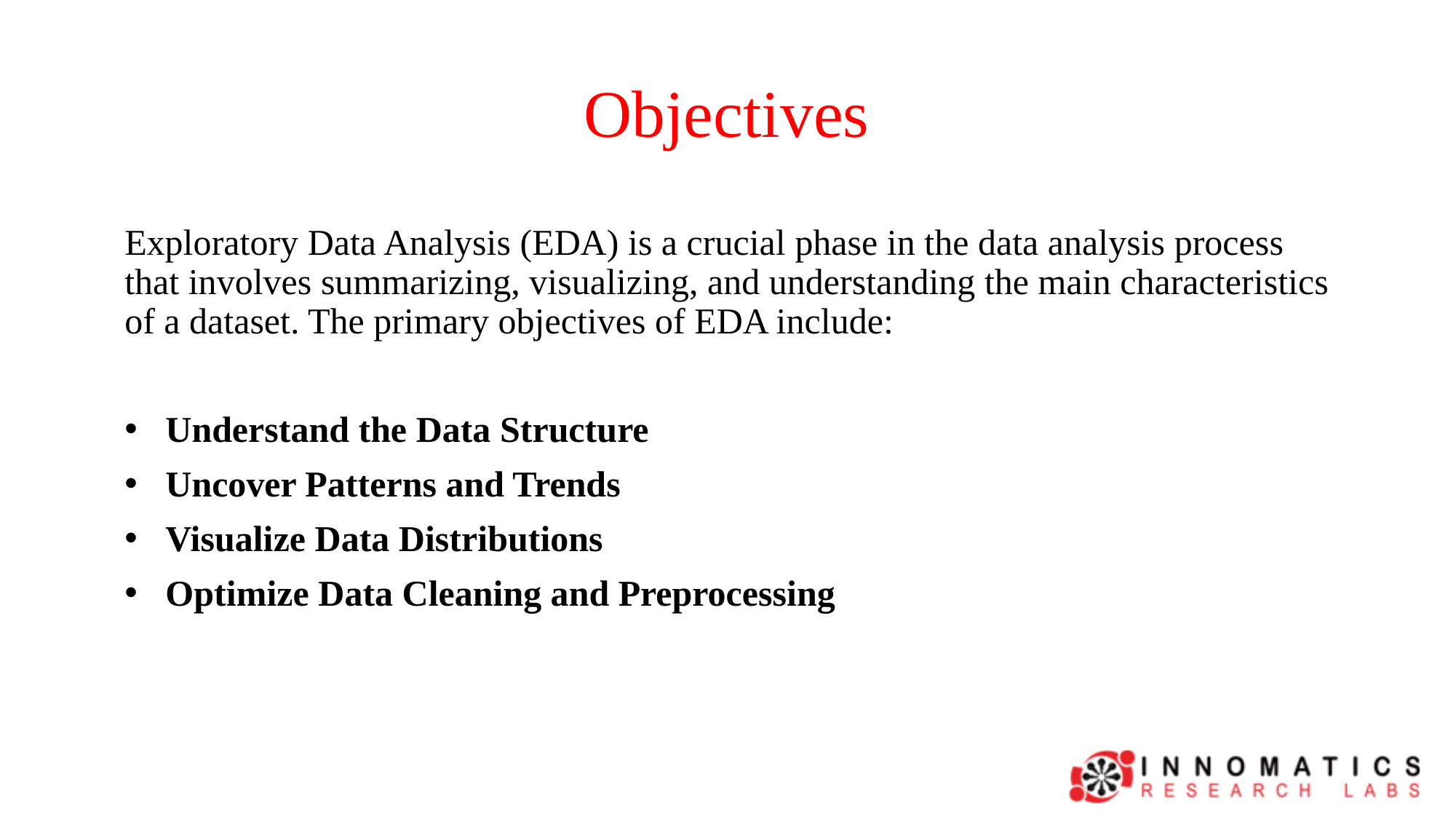

# Objectives
Exploratory Data Analysis (EDA) is a crucial phase in the data analysis process that involves summarizing, visualizing, and understanding the main characteristics of a dataset. The primary objectives of EDA include:

Understand the Data Structure
Uncover Patterns and Trends
Visualize Data Distributions
Optimize Data Cleaning and Preprocessing